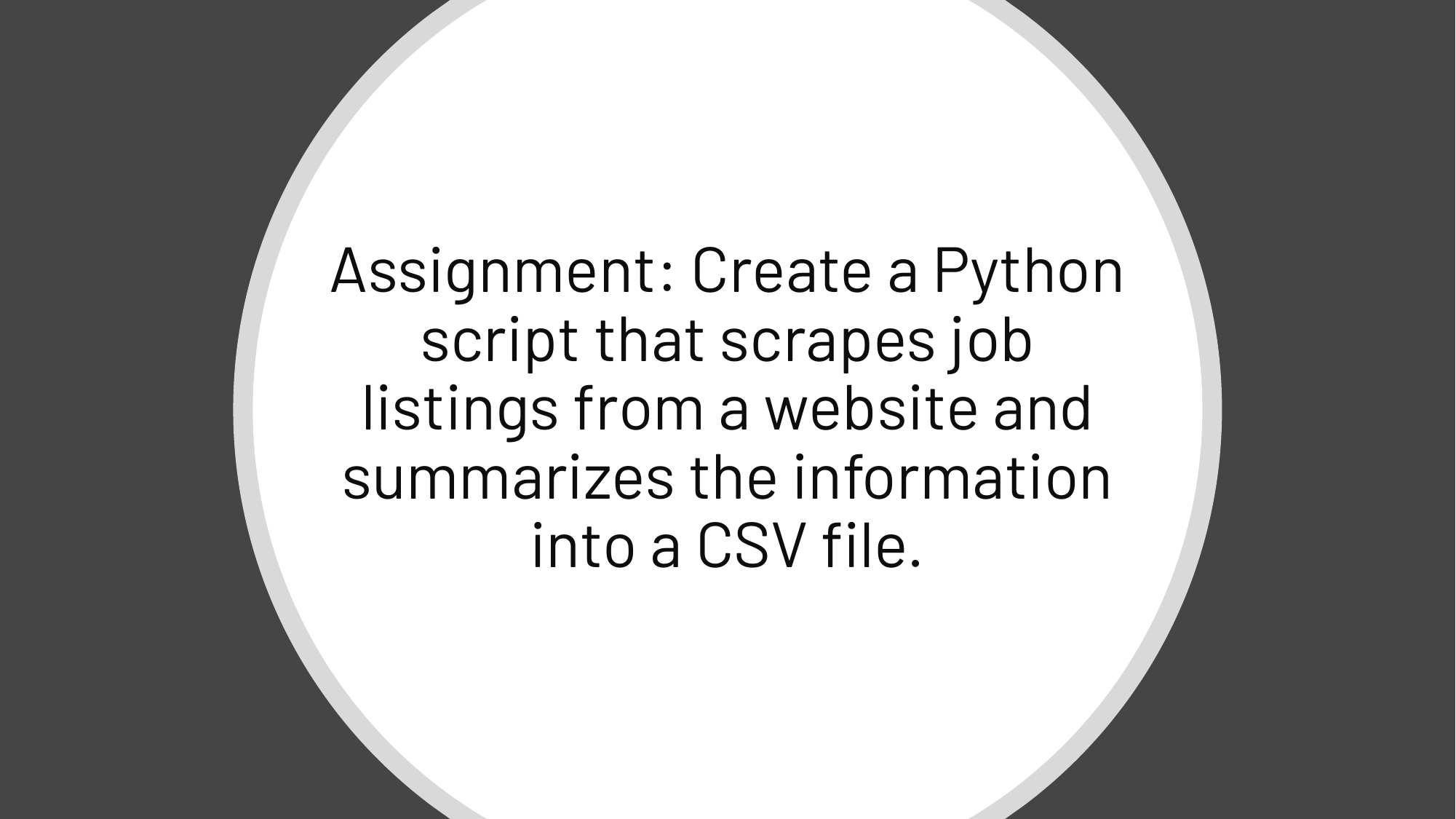

# Assignment: Create a Python script that scrapes job listings from a website and summarizes the information into a CSV file.